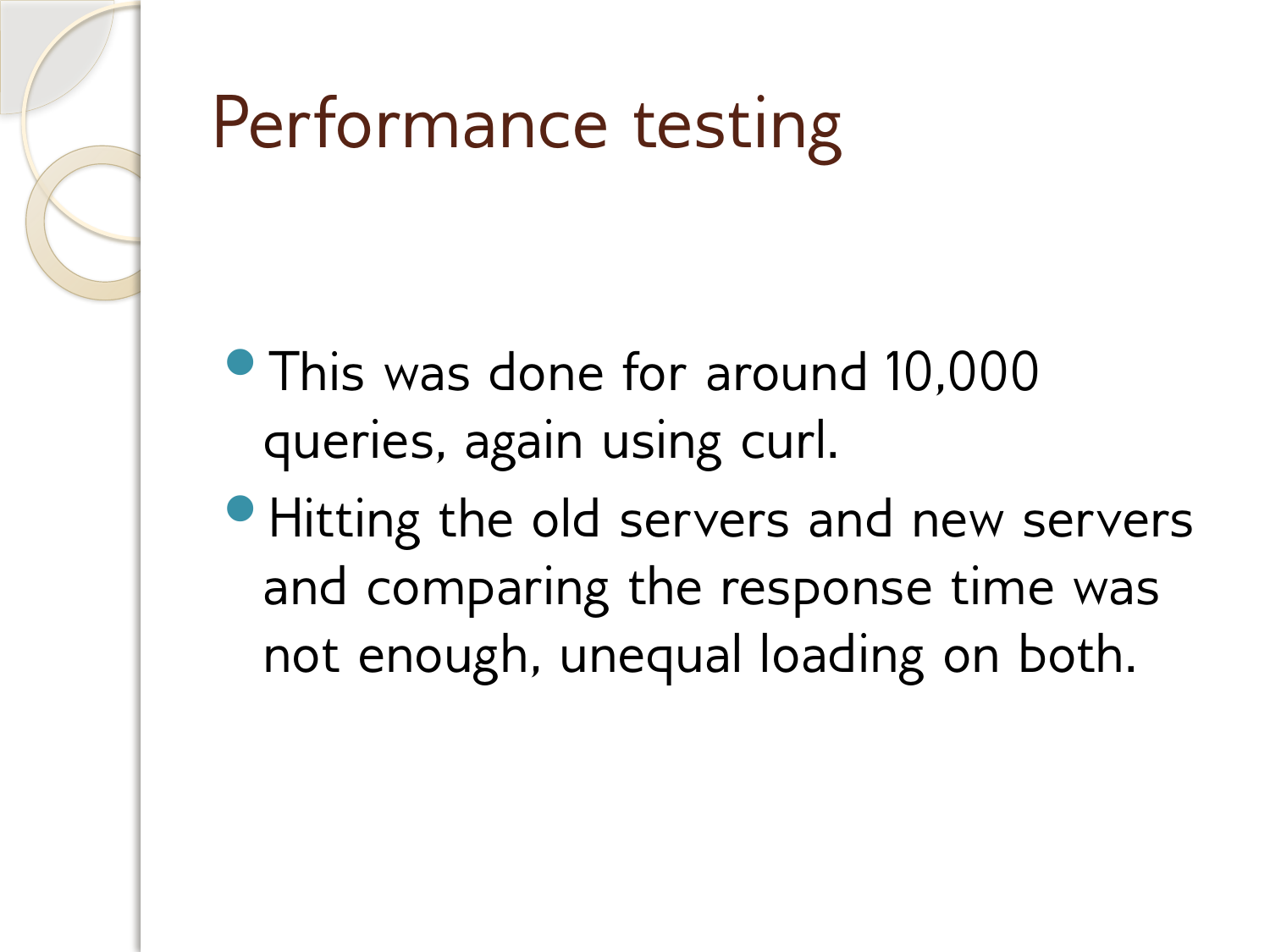

# Performance testing
This was done for around 10,000 queries, again using curl.
Hitting the old servers and new servers and comparing the response time was not enough, unequal loading on both.